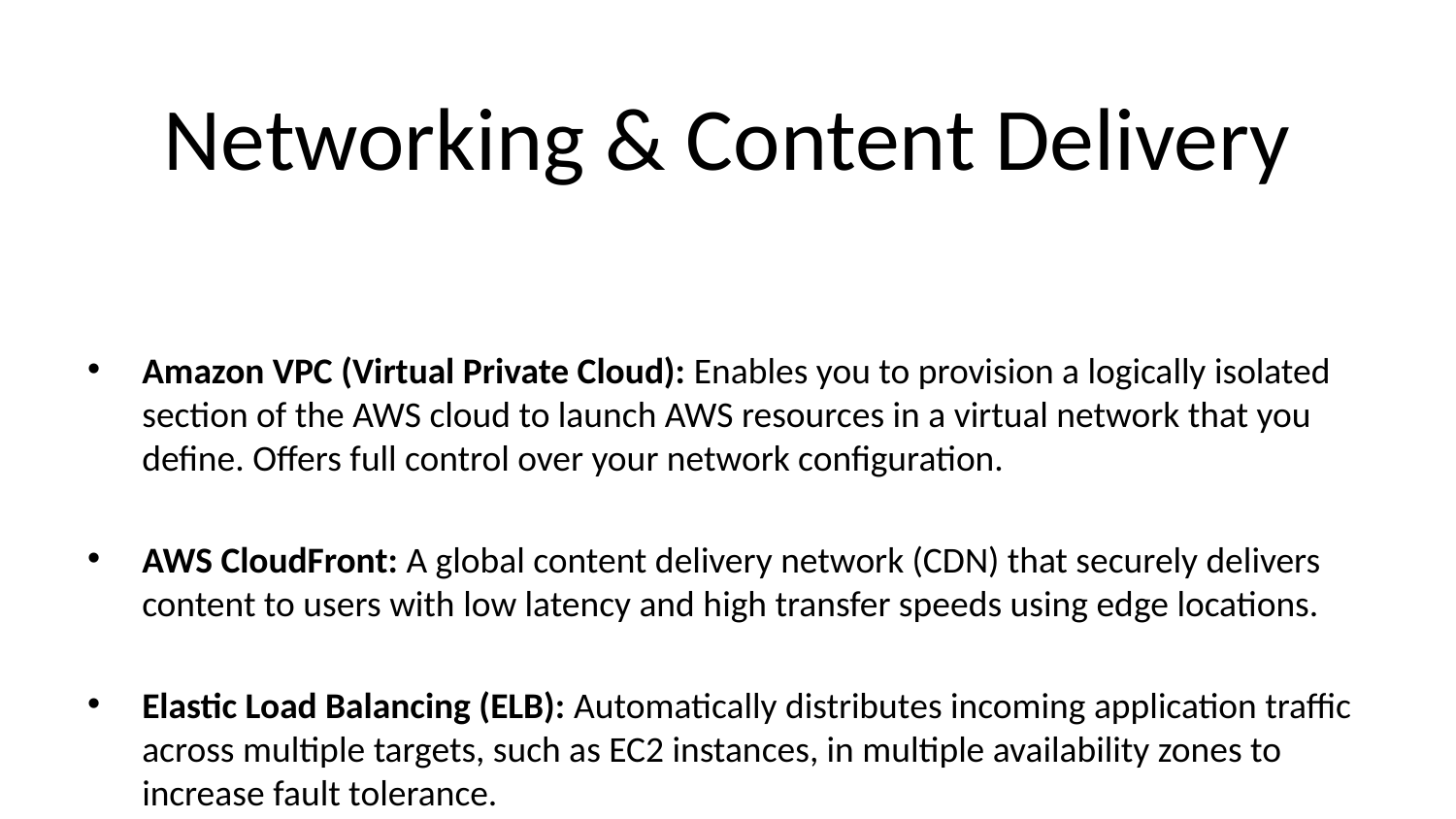

# Networking & Content Delivery

Amazon VPC (Virtual Private Cloud): Enables you to provision a logically isolated section of the AWS cloud to launch AWS resources in a virtual network that you define. Offers full control over your network configuration.

AWS CloudFront: A global content delivery network (CDN) that securely delivers content to users with low latency and high transfer speeds using edge locations.

Elastic Load Balancing (ELB): Automatically distributes incoming application traffic across multiple targets, such as EC2 instances, in multiple availability zones to increase fault tolerance.

AWS Direct Connect: Establishes a dedicated network connection from your premises to AWS, offering more consistent network performance and lower latency compared to internet-based connections.